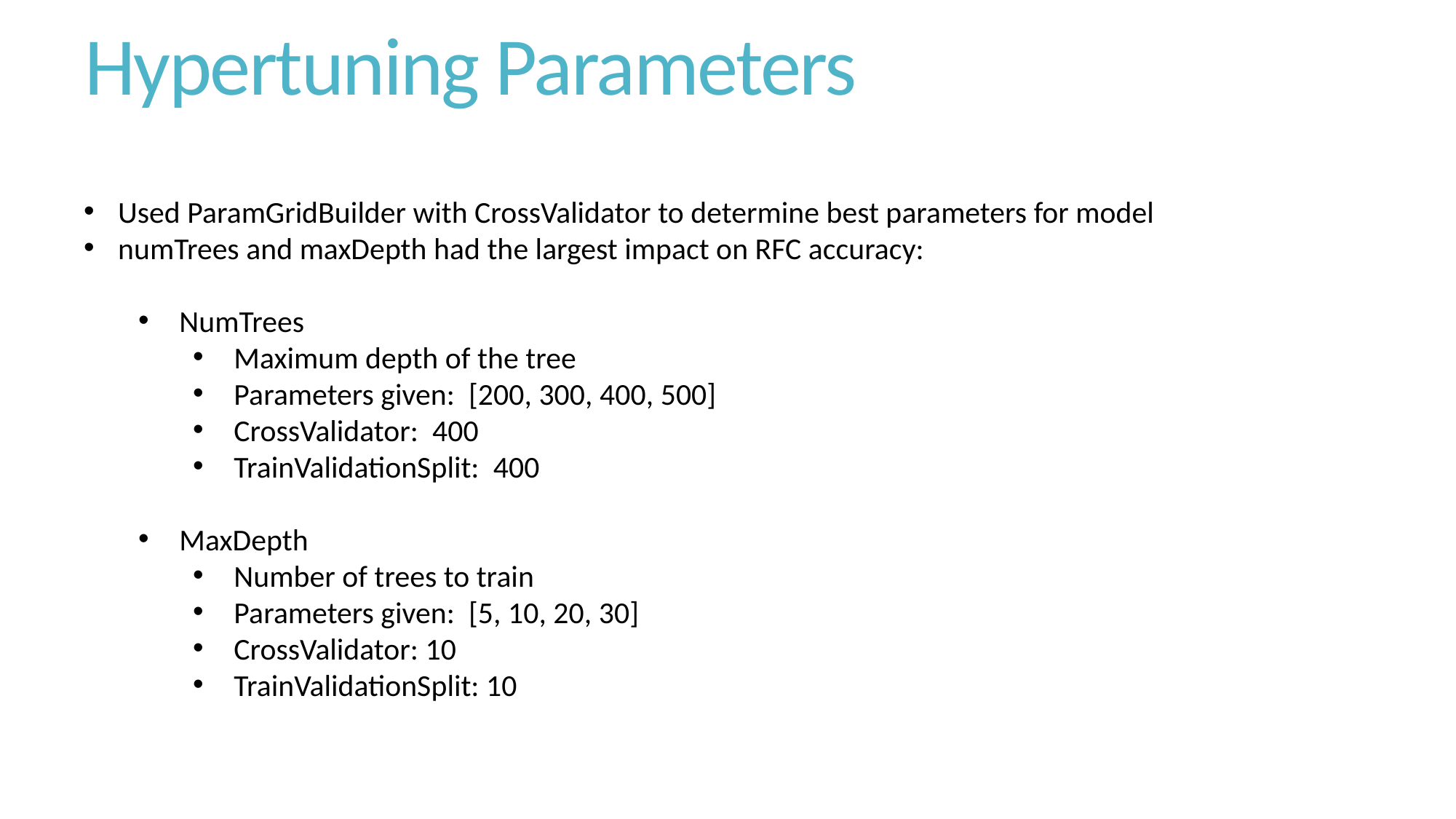

# Hypertuning Parameters
Used ParamGridBuilder with CrossValidator to determine best parameters for model
numTrees and maxDepth had the largest impact on RFC accuracy:

NumTrees
Maximum depth of the tree
Parameters given:  [200, 300, 400, 500]
CrossValidator:  400
TrainValidationSplit:  400

MaxDepth
Number of trees to train
Parameters given:  [5, 10, 20, 30]
CrossValidator: 10
TrainValidationSplit: 10